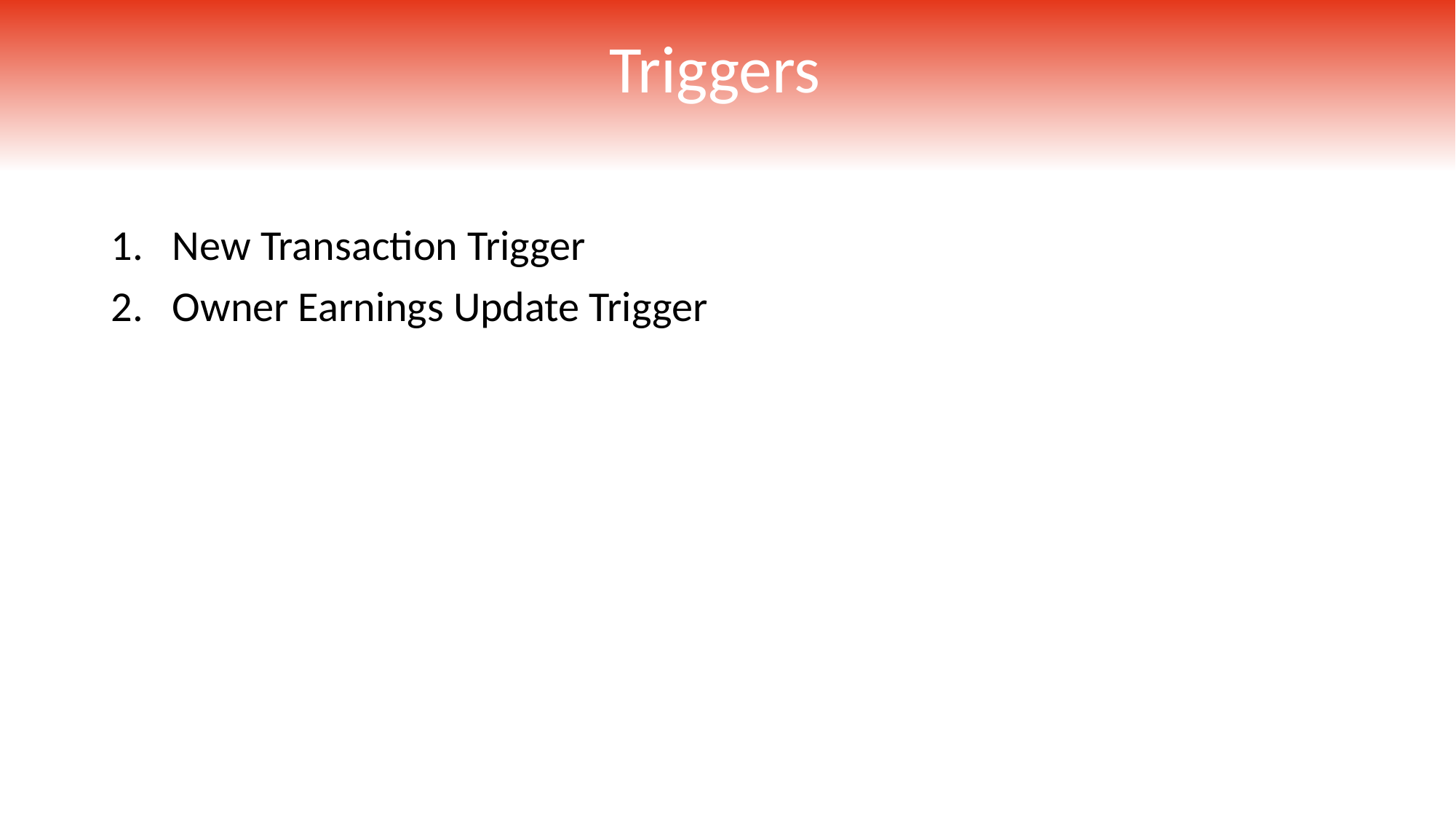

# Triggers
New Transaction Trigger
Owner Earnings Update Trigger